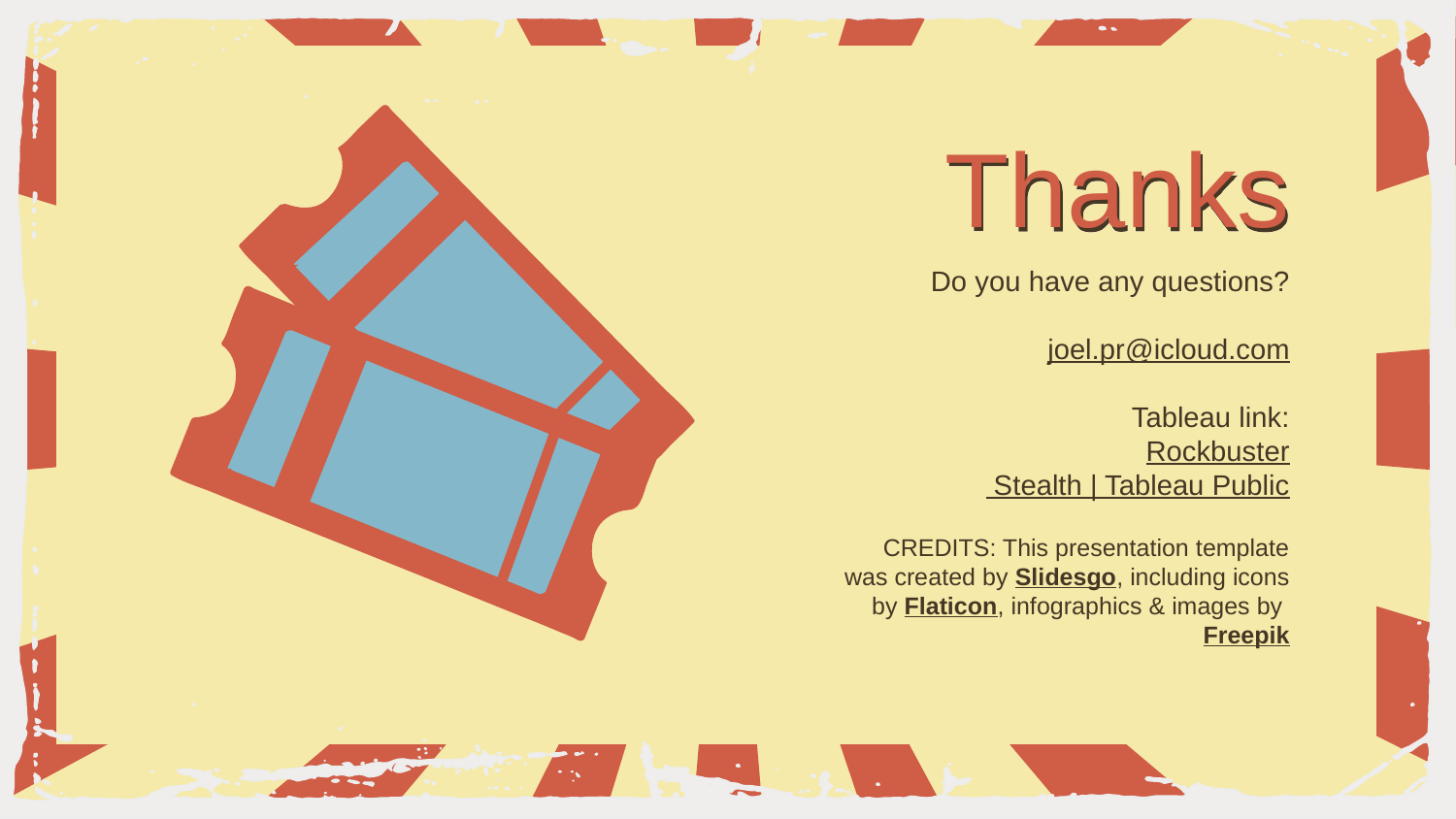

# Thanks
Do you have any questions?

joel.pr@icloud.com

Tableau link:
Rockbuster Stealth | Tableau Public